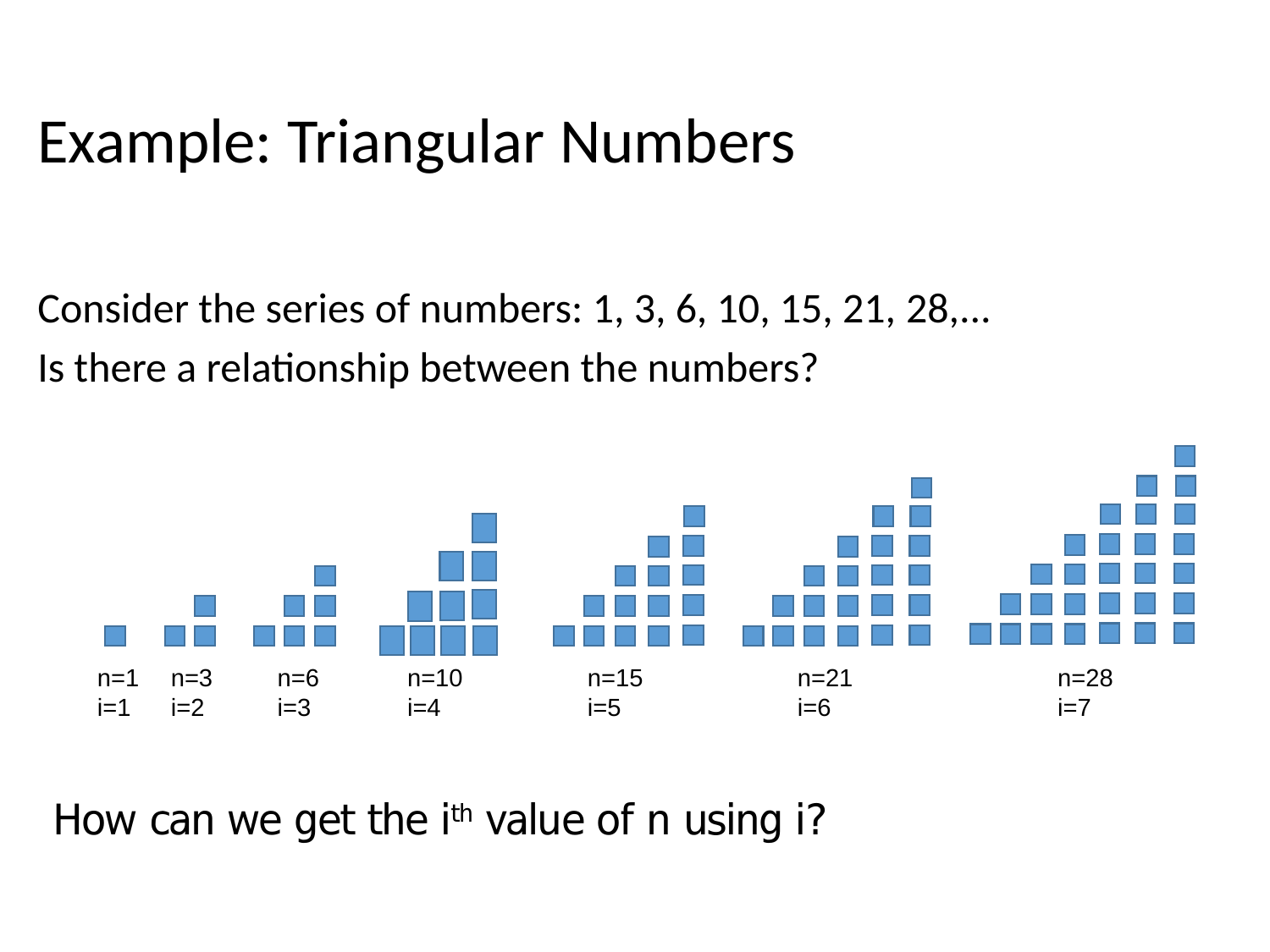

# Example: Triangular Numbers
Consider the series of numbers: 1, 3, 6, 10, 15, 21, 28,...
Is there a relationship between the numbers?

n=1
i=1
n=3
i=2
n=6
i=3
n=10
i=4
n=15
i=5
n=21
i=6
n=28
i=7
How can we get the ith value of n using i?